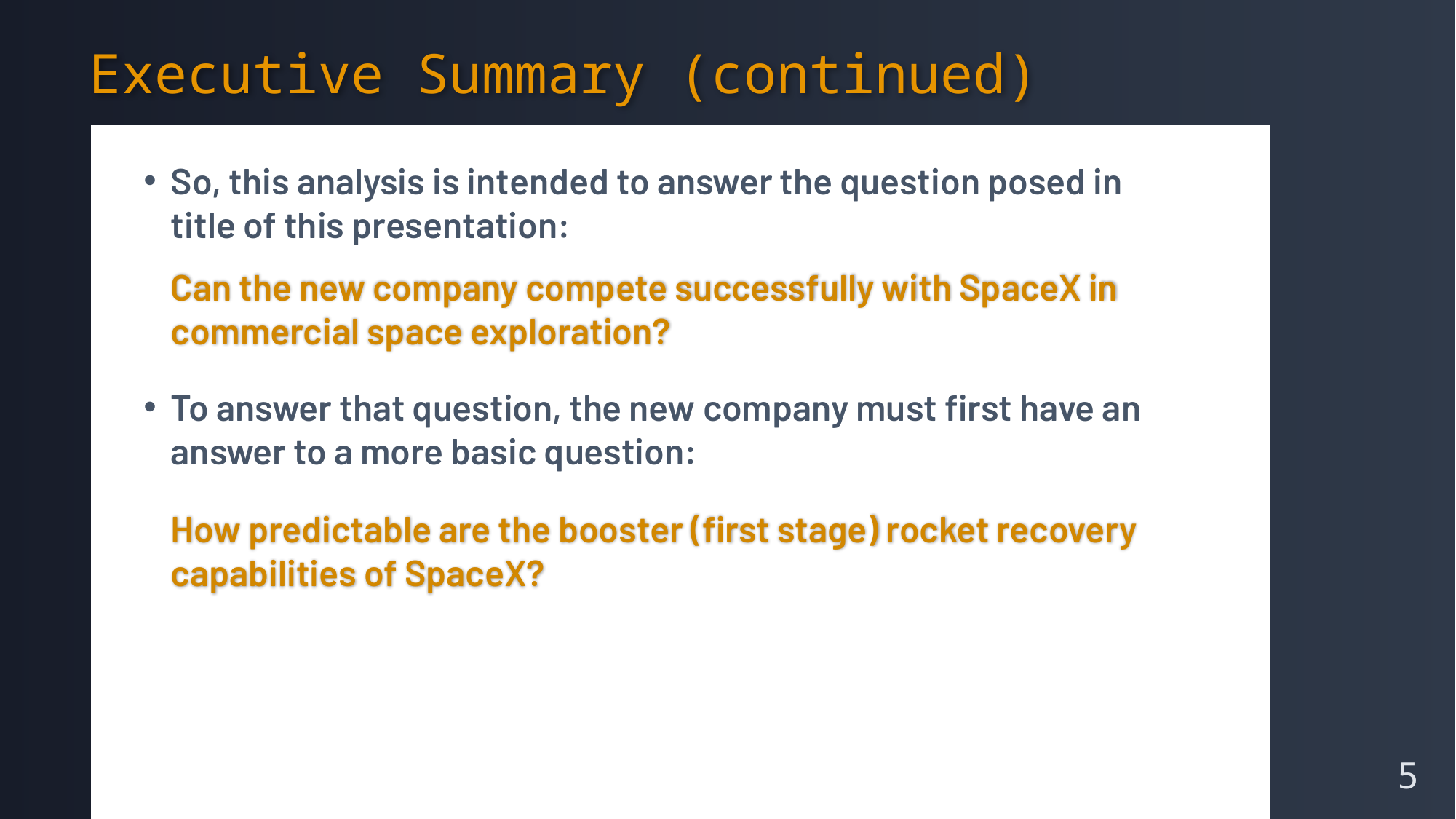

Executive Summary (continued)

So, this analysis is intended to answer the question posed in title of this presentation:
Can the new company compete successfully with SpaceX in commercial space exploration?
To answer that question, the new company must first have an answer to a more basic question:
How predictable are the booster (first stage) rocket recovery capabilities of SpaceX?
5